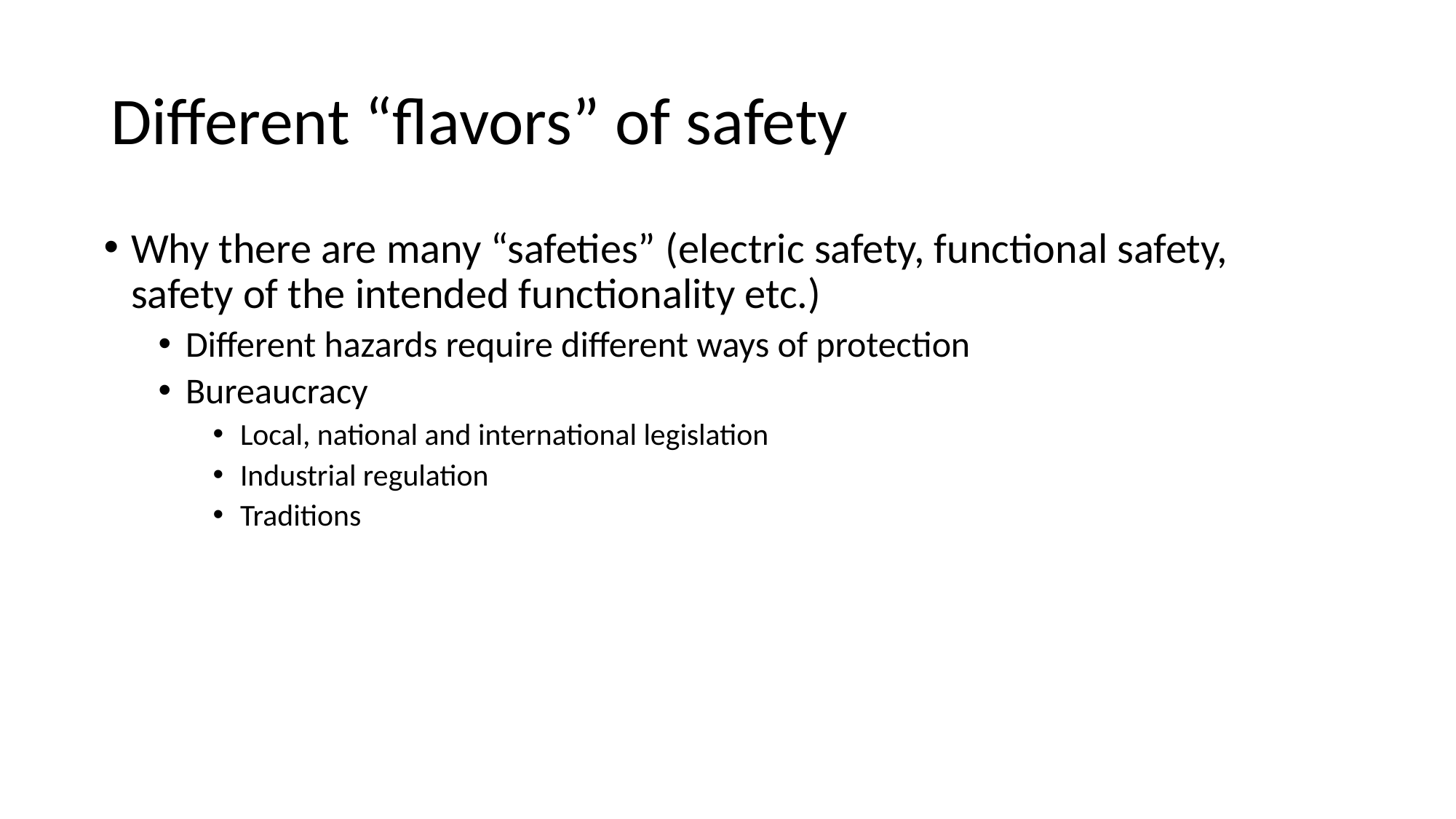

# Different “flavors” of safety
Why there are many “safeties” (electric safety, functional safety, safety of the intended functionality etc.)
Different hazards require different ways of protection
Bureaucracy
Local, national and international legislation
Industrial regulation
Traditions